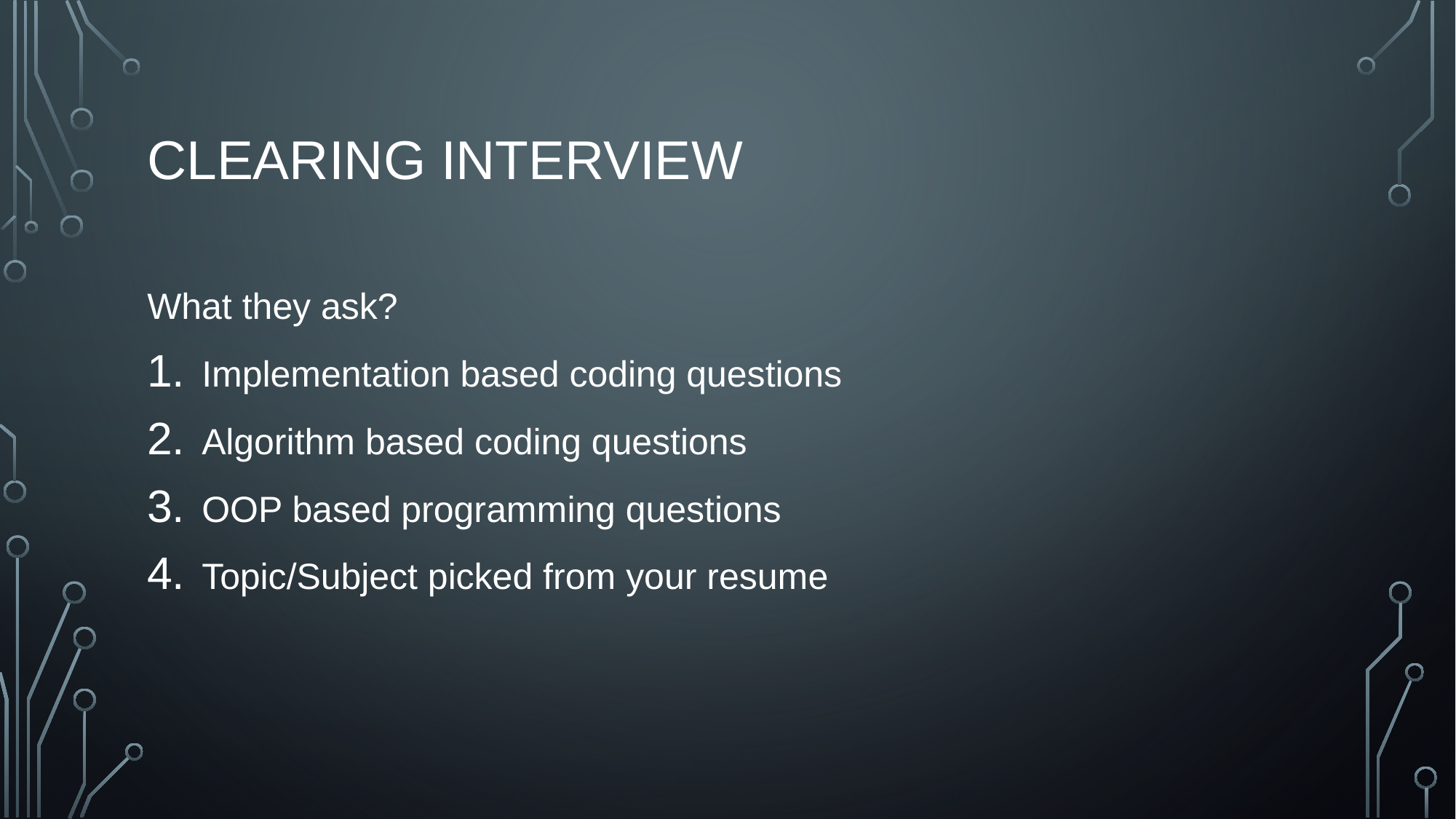

# Clearing interview
What they ask?
Implementation based coding questions
Algorithm based coding questions
OOP based programming questions
Topic/Subject picked from your resume